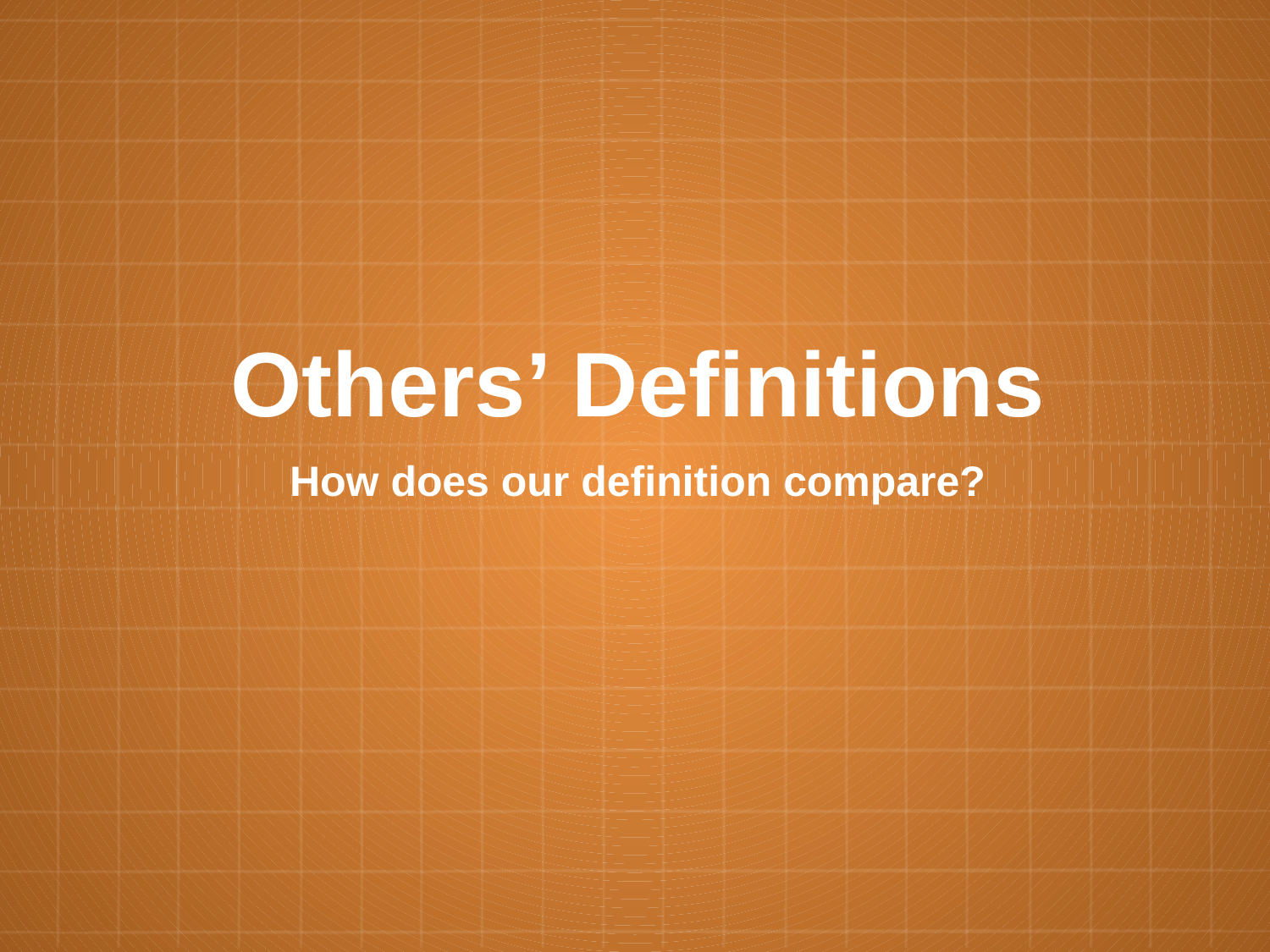

# Others’ Definitions
How does our definition compare?